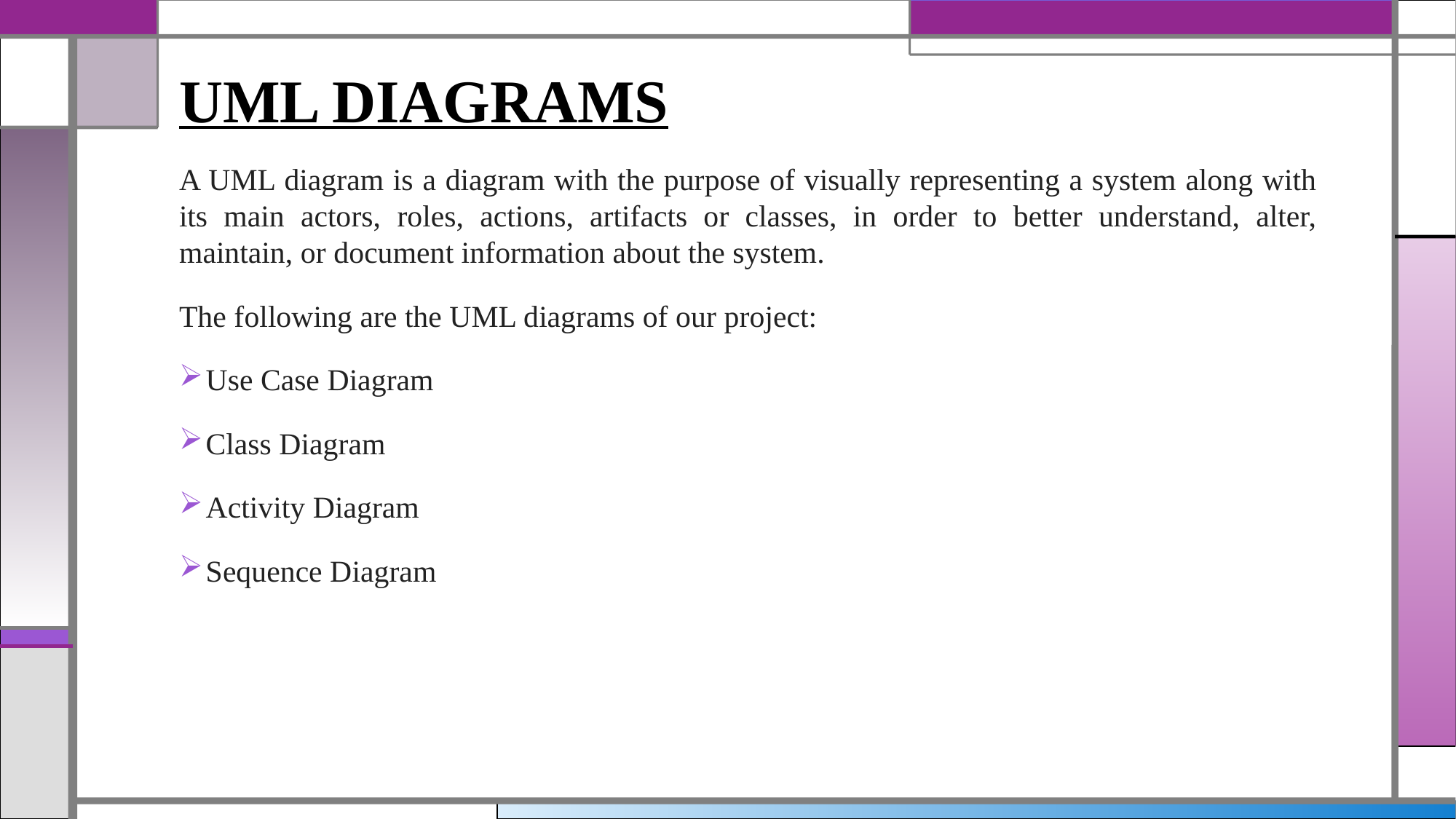

# UML DIAGRAMS
A UML diagram is a diagram with the purpose of visually representing a system along with its main actors, roles, actions, artifacts or classes, in order to better understand, alter, maintain, or document information about the system.
The following are the UML diagrams of our project:
Use Case Diagram
Class Diagram
Activity Diagram
Sequence Diagram